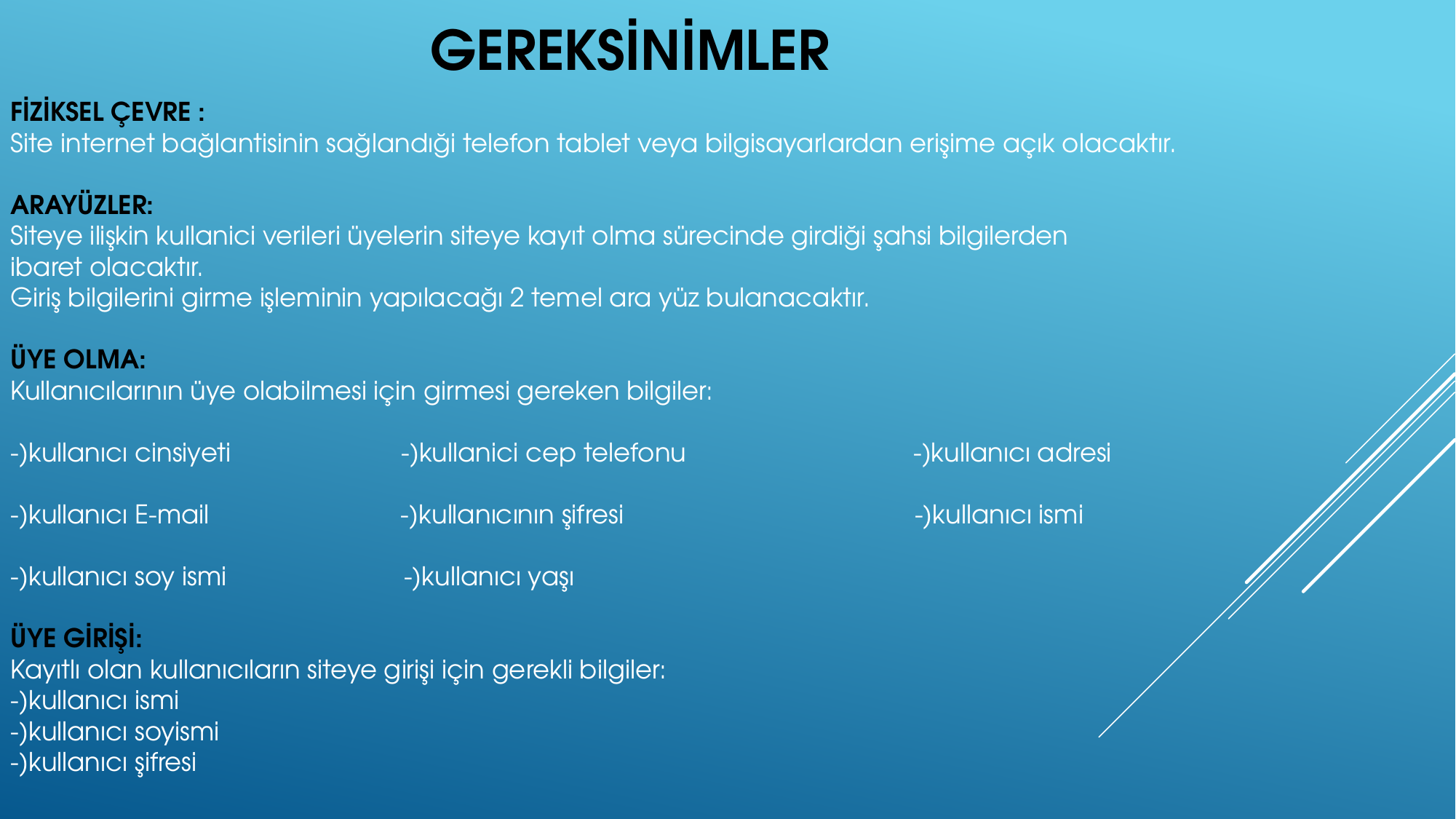

# Gereksinimler
FİZİKSEL ÇEVRE :
Site internet bağlantisinin sağlandıği telefon tablet veya bilgisayarlardan erişime açık olacaktır.

ARAYÜZLER:
Siteye ilişkin kullanici verileri üyelerin siteye kayıt olma sürecinde girdiği şahsi bilgilerden
ibaret olacaktır.
Giriş bilgilerini girme işleminin yapılacağı 2 temel ara yüz bulanacaktır.

ÜYE OLMA:
Kullanıcılarının üye olabilmesi için girmesi gereken bilgiler:

-)kullanıcı cinsiyeti                        -)kullanici cep telefonu                                -)kullanıcı adresi

-)kullanıcı E-mail                           -)kullanıcının şifresi                                         -)kullanıcı ismi

-)kullanıcı soy ismi                         -)kullanıcı yaşı

ÜYE GİRİŞİ:
Kayıtlı olan kullanıcıların siteye girişi için gerekli bilgiler:
-)kullanıcı ismi
-)kullanıcı soyismi
-)kullanıcı şifresi